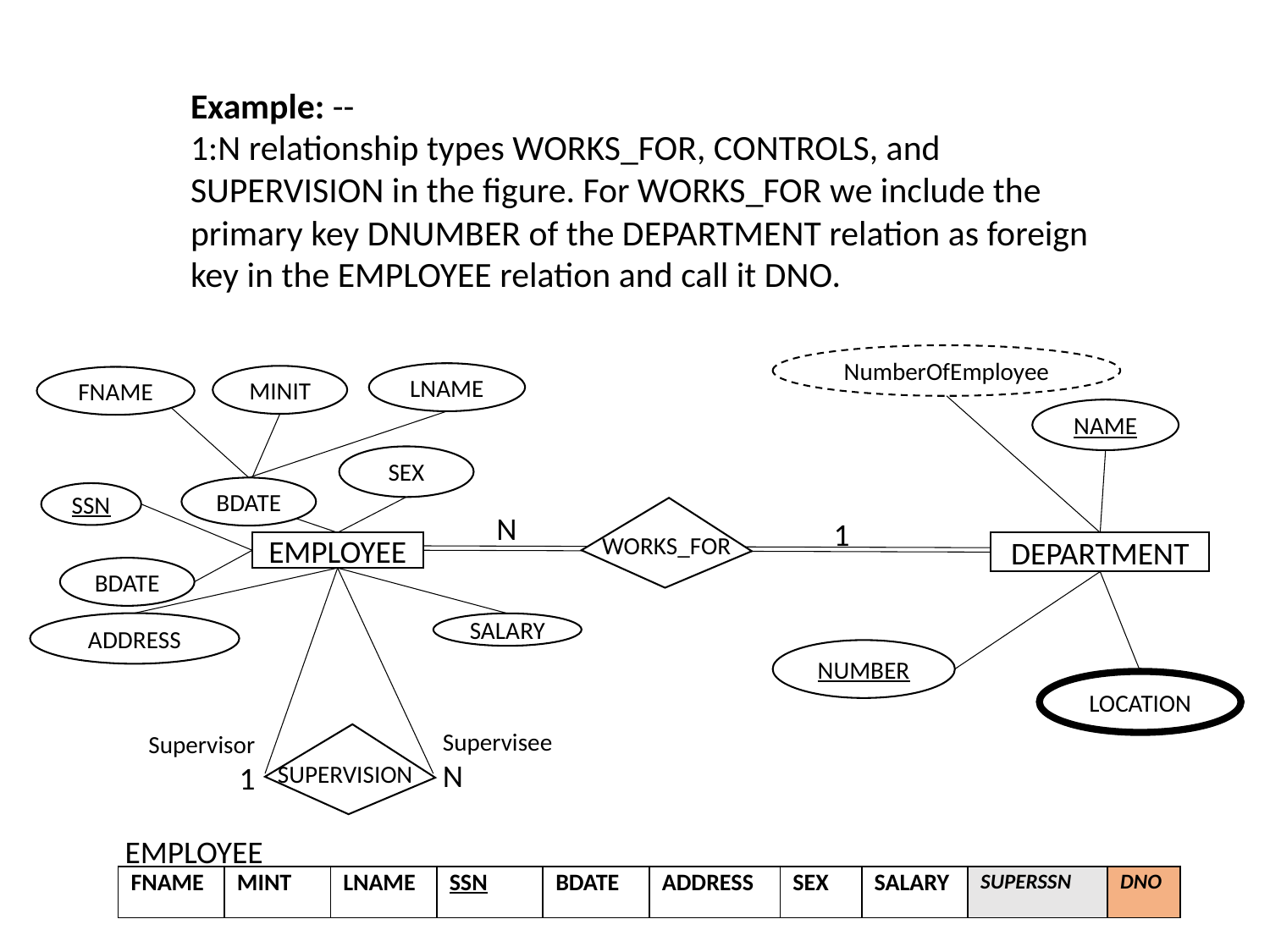

Example: --
1:N relationship types WORKS_FOR, CONTROLS, and SUPERVISION in the figure. For WORKS_FOR we include the primary key DNUMBER of the DEPARTMENT relation as foreign key in the EMPLOYEE relation and call it DNO.
NumberOfEmployee
LNAME
MINIT
FNAME
NAME
SEX
BDATE
SSN

N
1
WORKS_FOR
EMPLOYEE
DEPARTMENT
BDATE
ADDRESS
SALARY
NUMBER
LOCATION

Supervisee
N
Supervisor
1
SUPERVISION
EMPLOYEE
| FNAME | MINT | LNAME | SSN | BDATE | ADDRESS | SEX | SALARY | SUPERSSN | DNO |
| --- | --- | --- | --- | --- | --- | --- | --- | --- | --- |